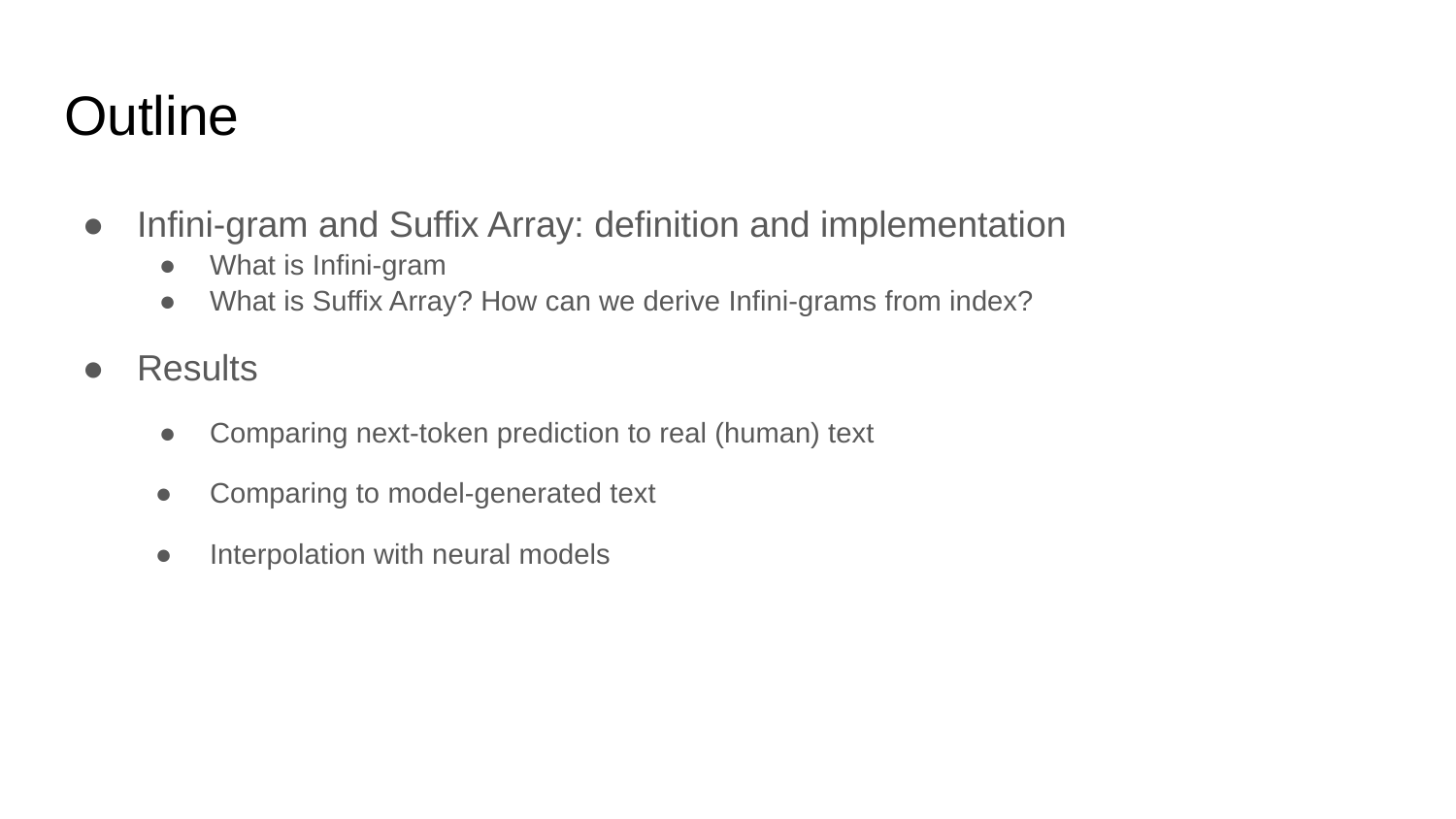

# Outline
Infini-gram and Suffix Array: definition and implementation
What is Infini-gram
What is Suffix Array? How can we derive Infini-grams from index?
Results
Comparing next-token prediction to real (human) text
Comparing to model-generated text
Interpolation with neural models